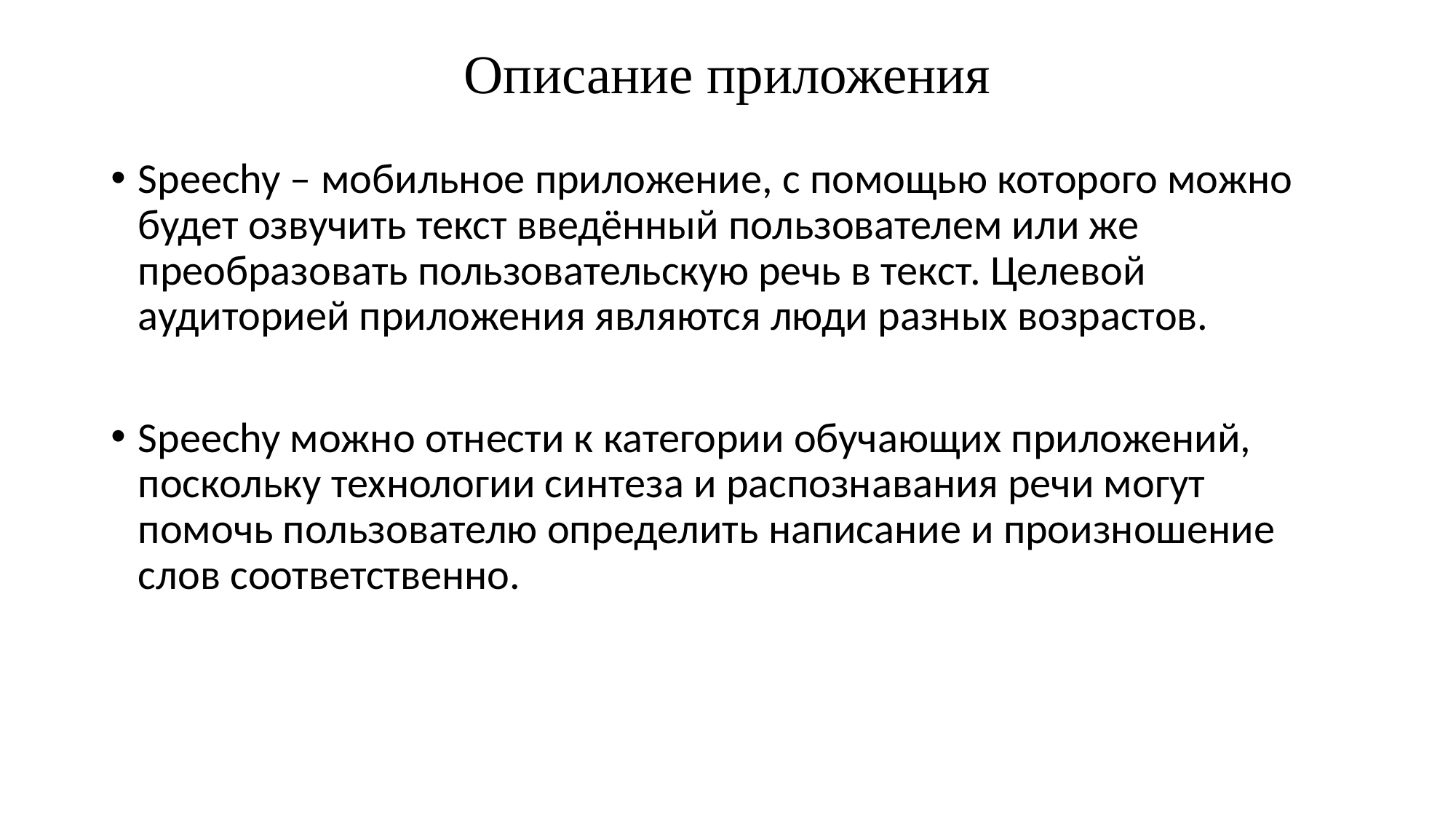

# Описание приложения
Speechy – мобильное приложение, с помощью которого можно будет озвучить текст введённый пользователем или же преобразовать пользовательскую речь в текст. Целевой аудиторией приложения являются люди разных возрастов.

Speechy можно отнести к категории обучающих приложений, поскольку технологии синтеза и распознавания речи могут помочь пользователю определить написание и произношение слов соответственно.